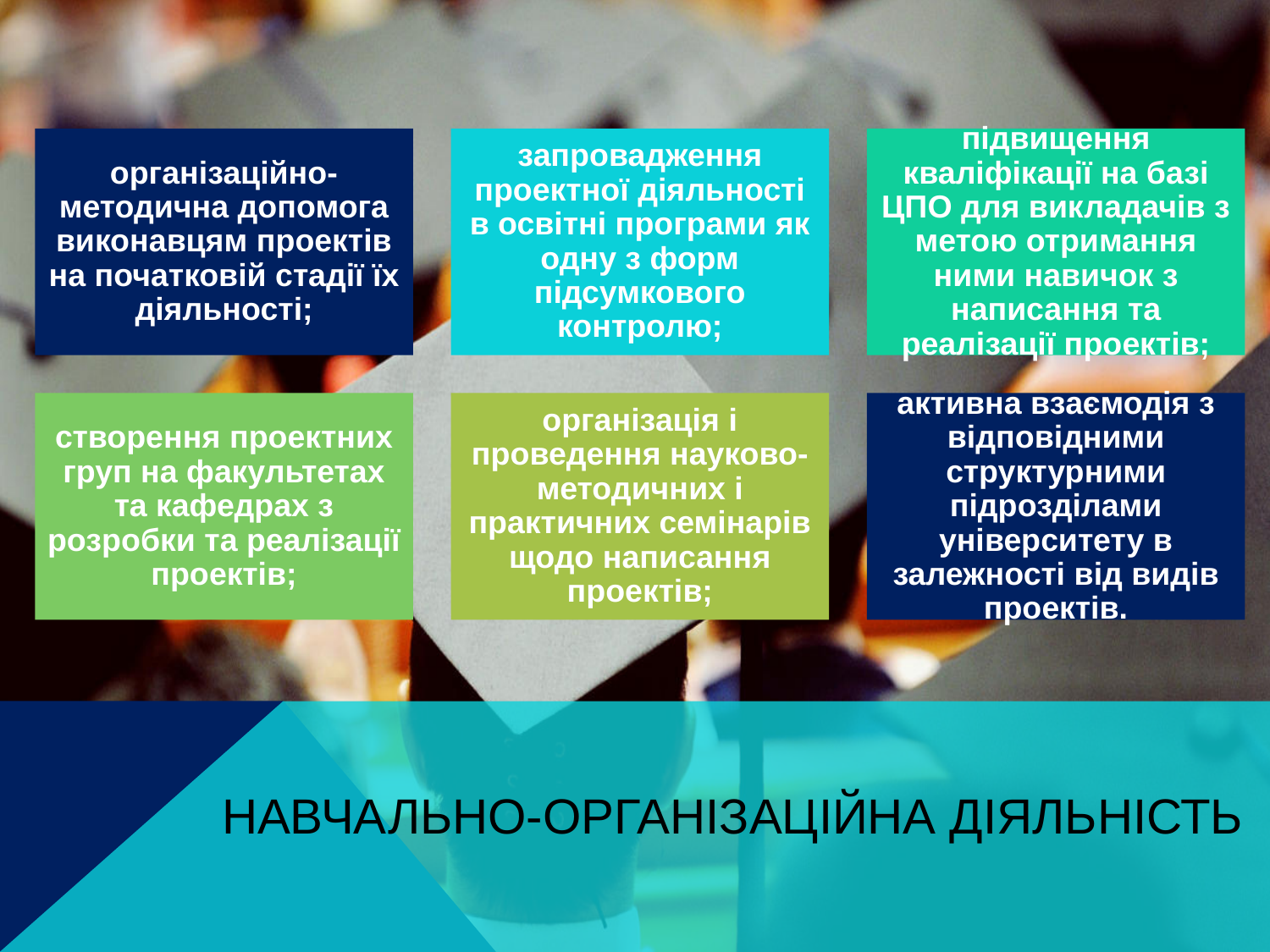

організаційно-методична допомога виконавцям проектів на початковій стадії їх діяльності;
запровадження проектної діяльності в освітні програми як одну з форм підсумкового контролю;
підвищення кваліфікації на базі ЦПО для викладачів з метою отримання ними навичок з написання та реалізації проектів;
створення проектних груп на факультетах та кафедрах з розробки та реалізації проектів;
організація і проведення науково-методичних і практичних семінарів щодо написання проектів;
активна взаємодія з відповідними структурними підрозділами університету в залежності від видів проектів.
# Навчально-організаційна діяльність